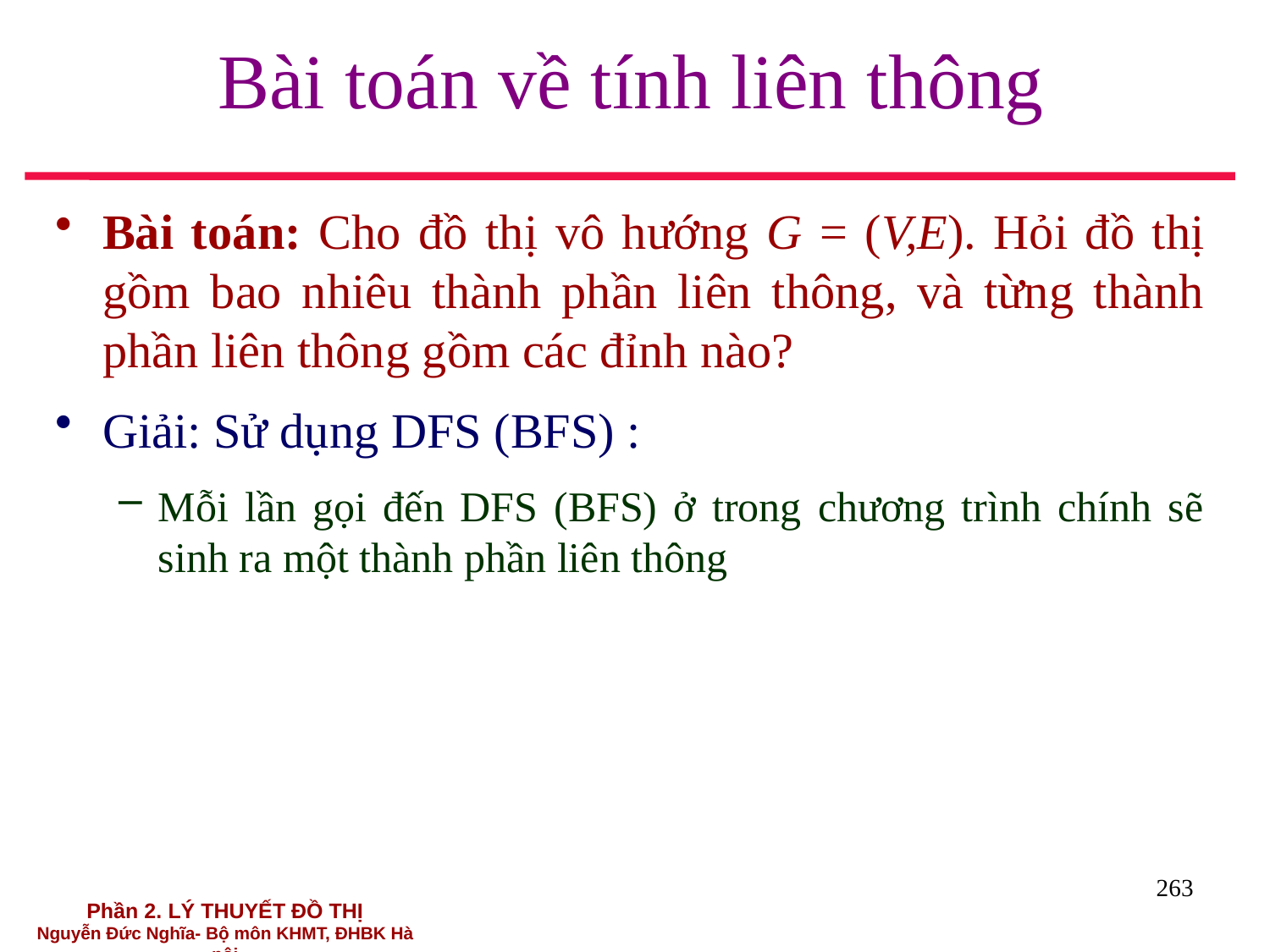

# Bài toán về tính liên thông
Bài toán: Cho đồ thị vô hướng G = (V,E). Hỏi đồ thị gồm bao nhiêu thành phần liên thông, và từng thành phần liên thông gồm các đỉnh nào?
Giải: Sử dụng DFS (BFS) :
Mỗi lần gọi đến DFS (BFS) ở trong chương trình chính sẽ sinh ra một thành phần liên thông
263
Phần 2. LÝ THUYẾT ĐỒ THỊ
Nguyễn Đức Nghĩa- Bộ môn KHMT, ĐHBK Hà nội